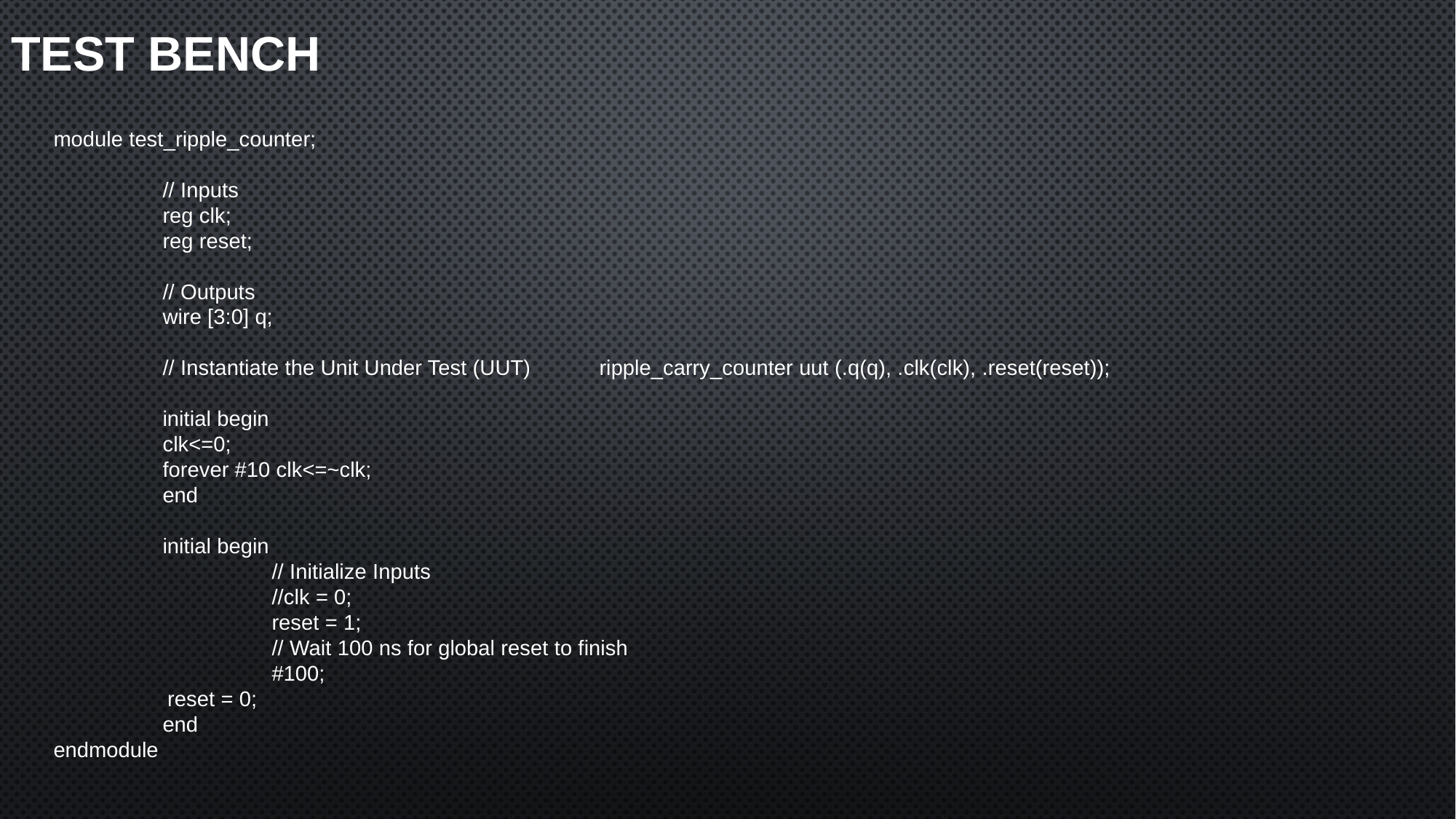

# TEST BENCH
module test_ripple_counter;

	// Inputs
	reg clk;
	reg reset;

	// Outputs
	wire [3:0] q;

	// Instantiate the Unit Under Test (UUT) 	ripple_carry_counter uut (.q(q), .clk(clk), .reset(reset));

	initial begin
	clk<=0;
	forever #10 clk<=~clk;
	end

	initial begin
		// Initialize Inputs
		//clk = 0;
		reset = 1;
		// Wait 100 ns for global reset to finish
		#100;
                   reset = 0;
	end
endmodule